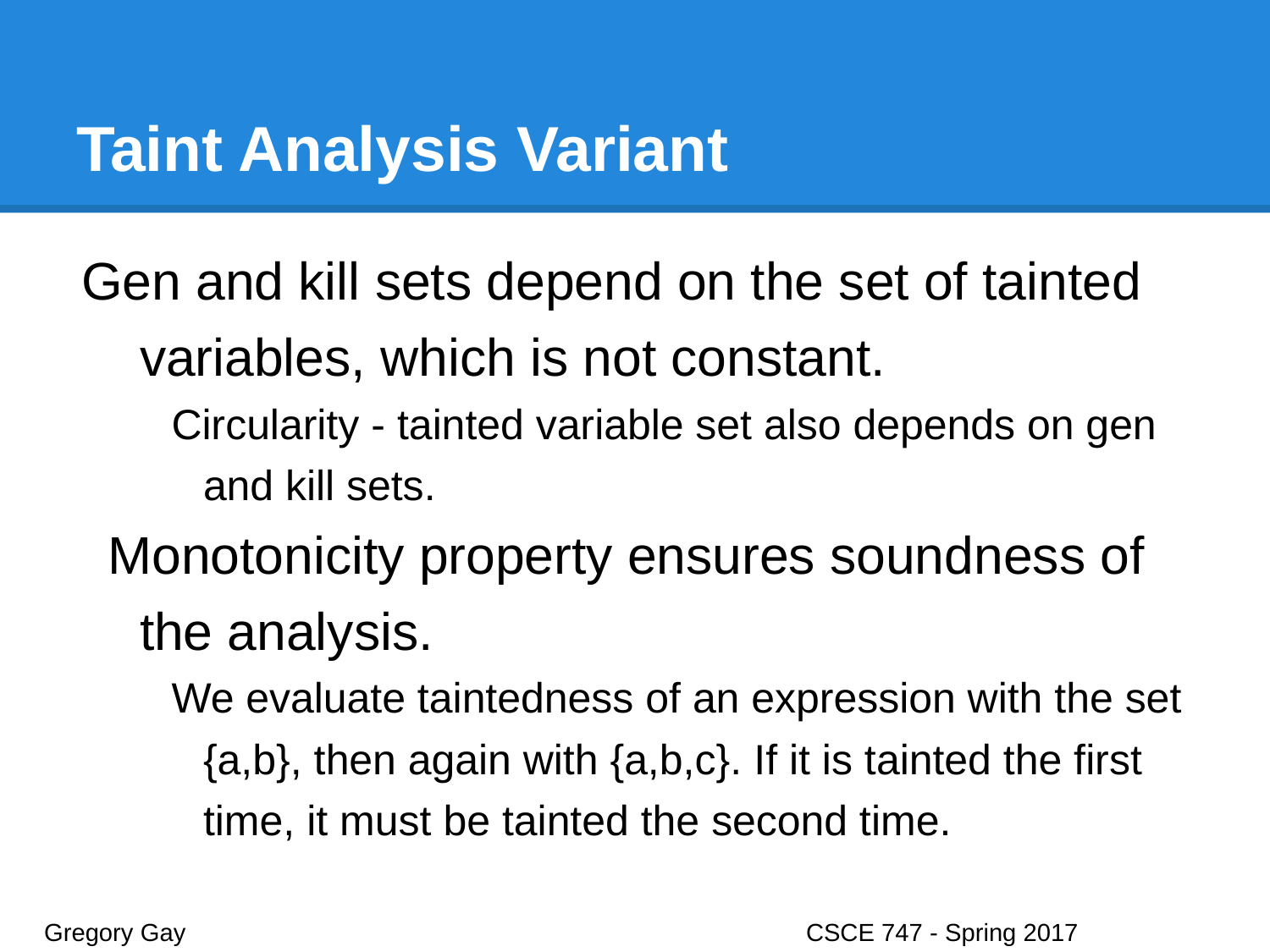

# Taint Analysis Variant
Gen and kill sets depend on the set of tainted variables, which is not constant.
Circularity - tainted variable set also depends on gen and kill sets.
Monotonicity property ensures soundness of the analysis.
We evaluate taintedness of an expression with the set {a,b}, then again with {a,b,c}. If it is tainted the first time, it must be tainted the second time.
Gregory Gay					CSCE 747 - Spring 2017							39